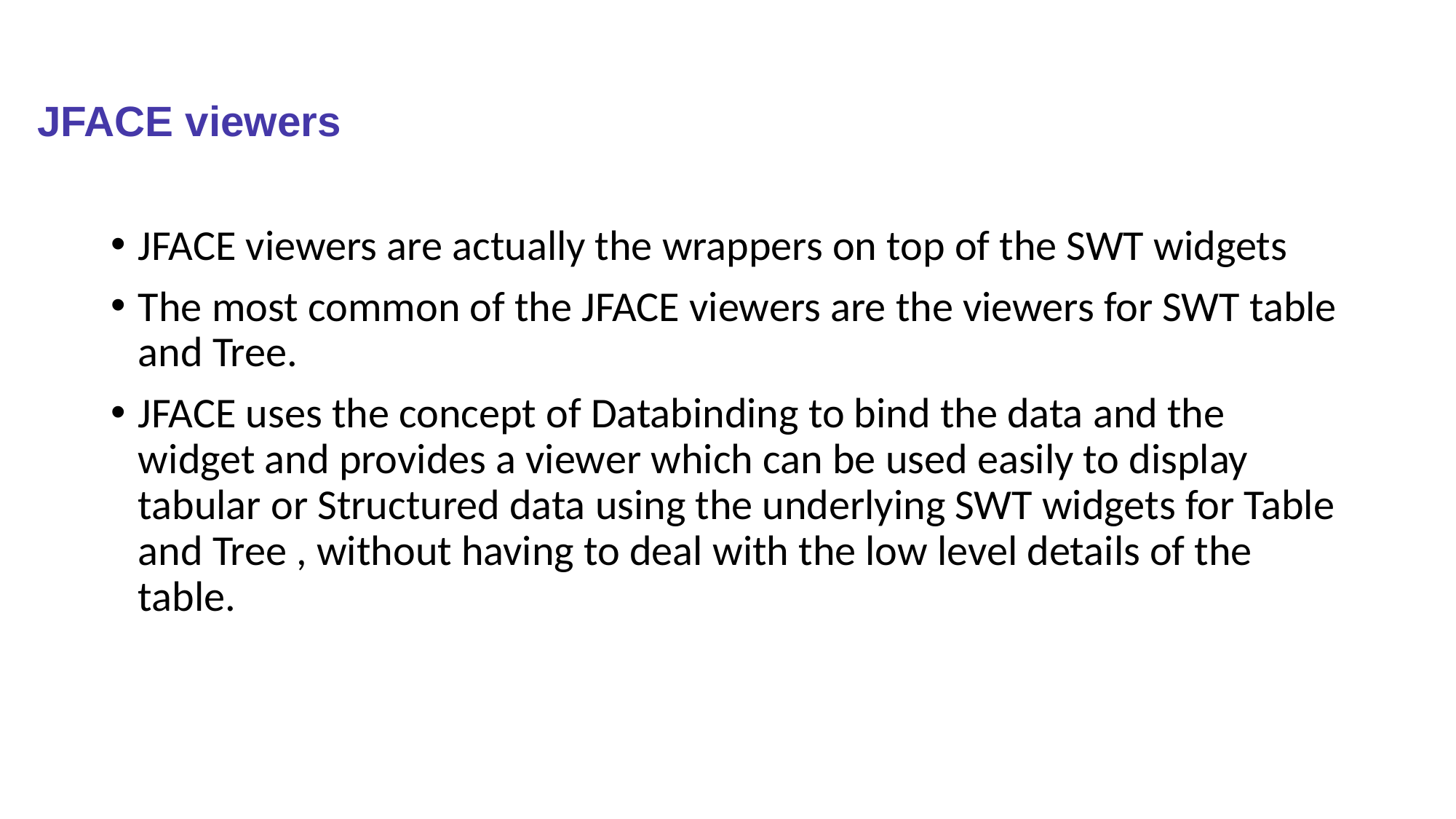

# JFACE viewers
JFACE viewers are actually the wrappers on top of the SWT widgets
The most common of the JFACE viewers are the viewers for SWT table and Tree.
JFACE uses the concept of Databinding to bind the data and the widget and provides a viewer which can be used easily to display tabular or Structured data using the underlying SWT widgets for Table and Tree , without having to deal with the low level details of the table.